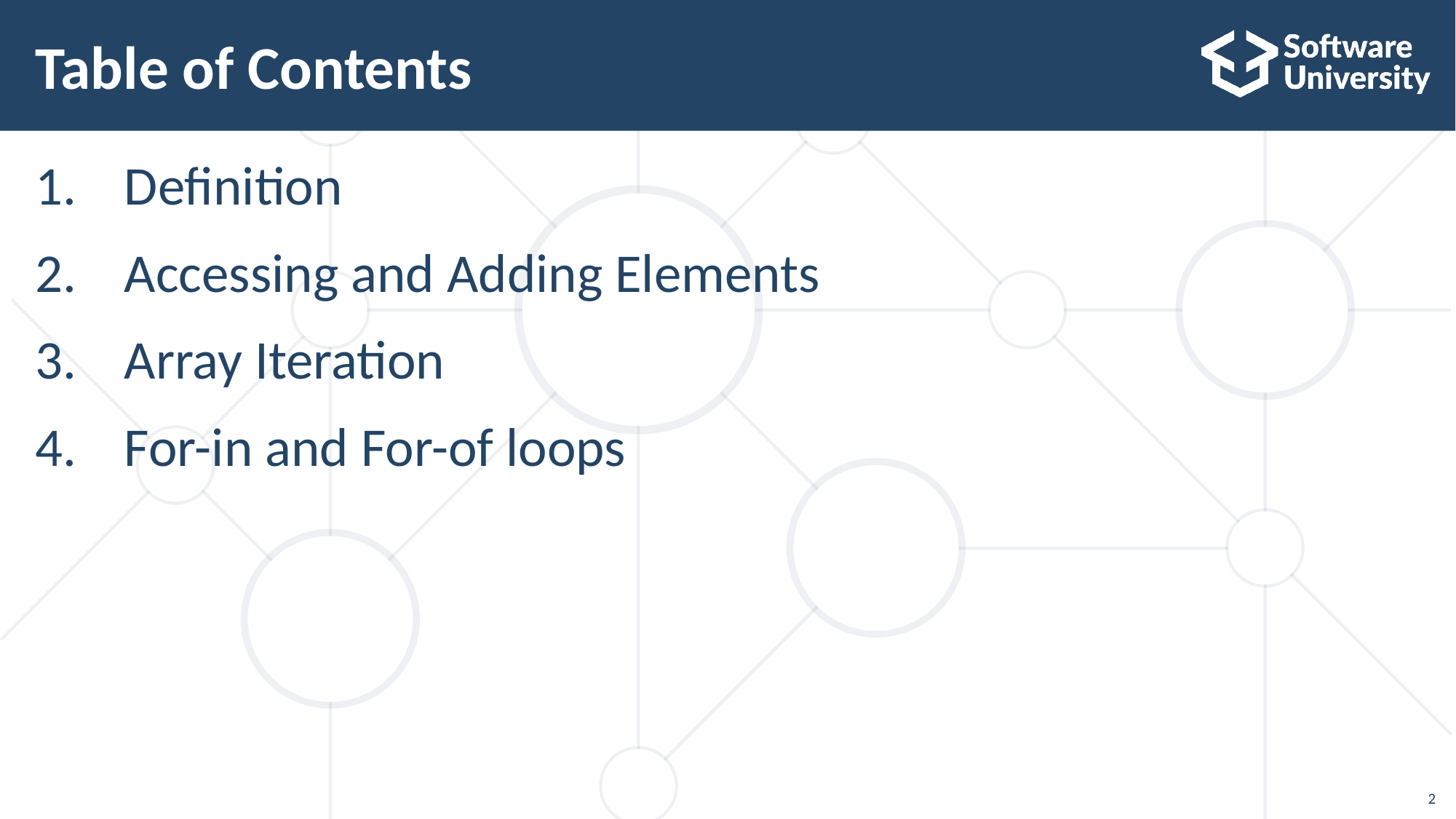

# Table of Contents
Definition
Accessing and Adding Elements
Array Iteration
For-in and For-of loops

2